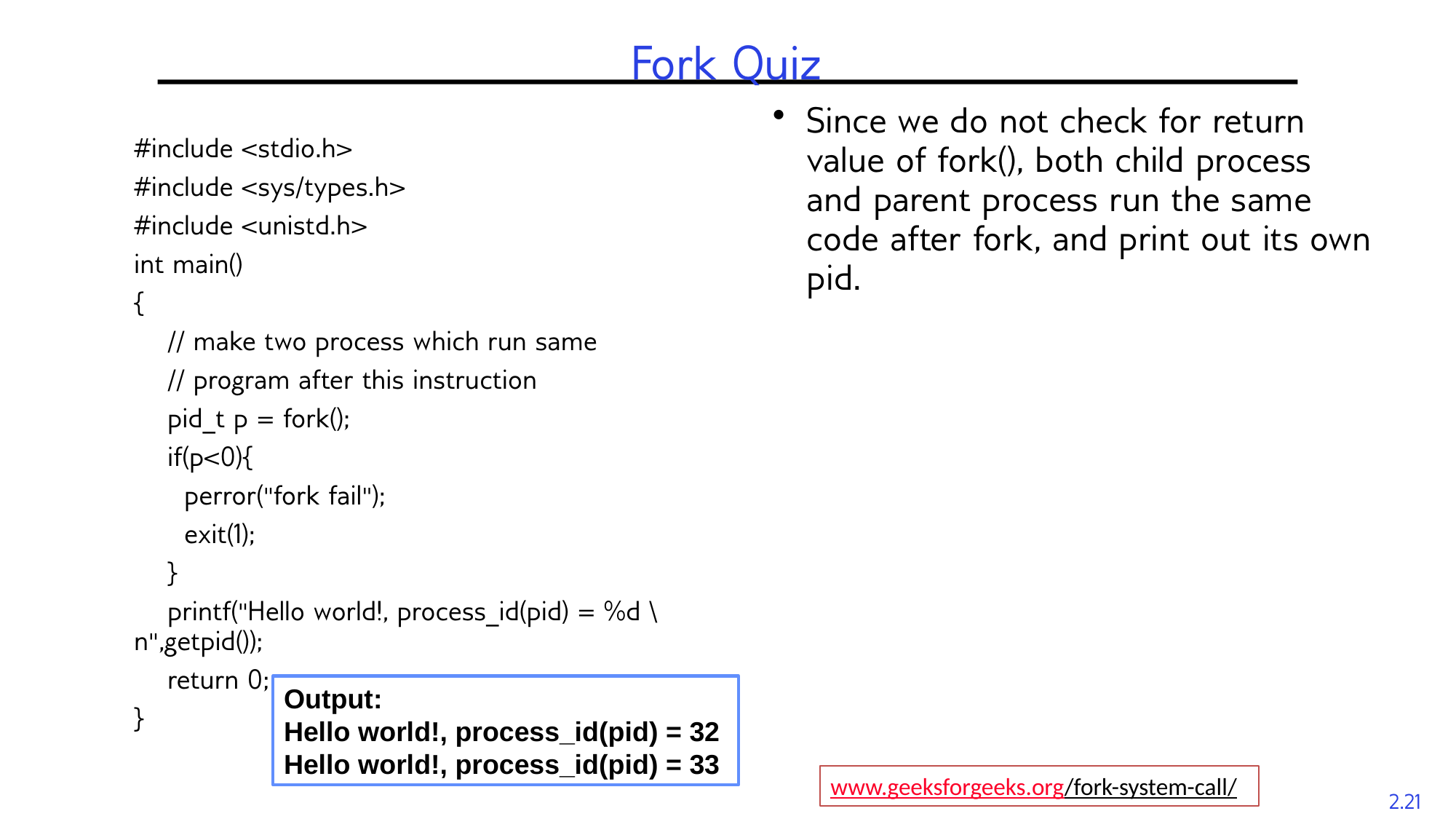

# Fork Quiz
Since we do not check for return value of fork(), both child process and parent process run the same code after fork, and print out its own pid.
#include <stdio.h>
#include <sys/types.h>
#include <unistd.h>
int main()
{
    // make two process which run same
    // program after this instruction
    pid_t p = fork();
    if(p<0){
      perror("fork fail");
      exit(1);
    }
    printf("Hello world!, process_id(pid) = %d \n",getpid());
    return 0;
}
Output:
Hello world!, process_id(pid) = 32
Hello world!, process_id(pid) = 33
www.geeksforgeeks.org/fork-system-call/